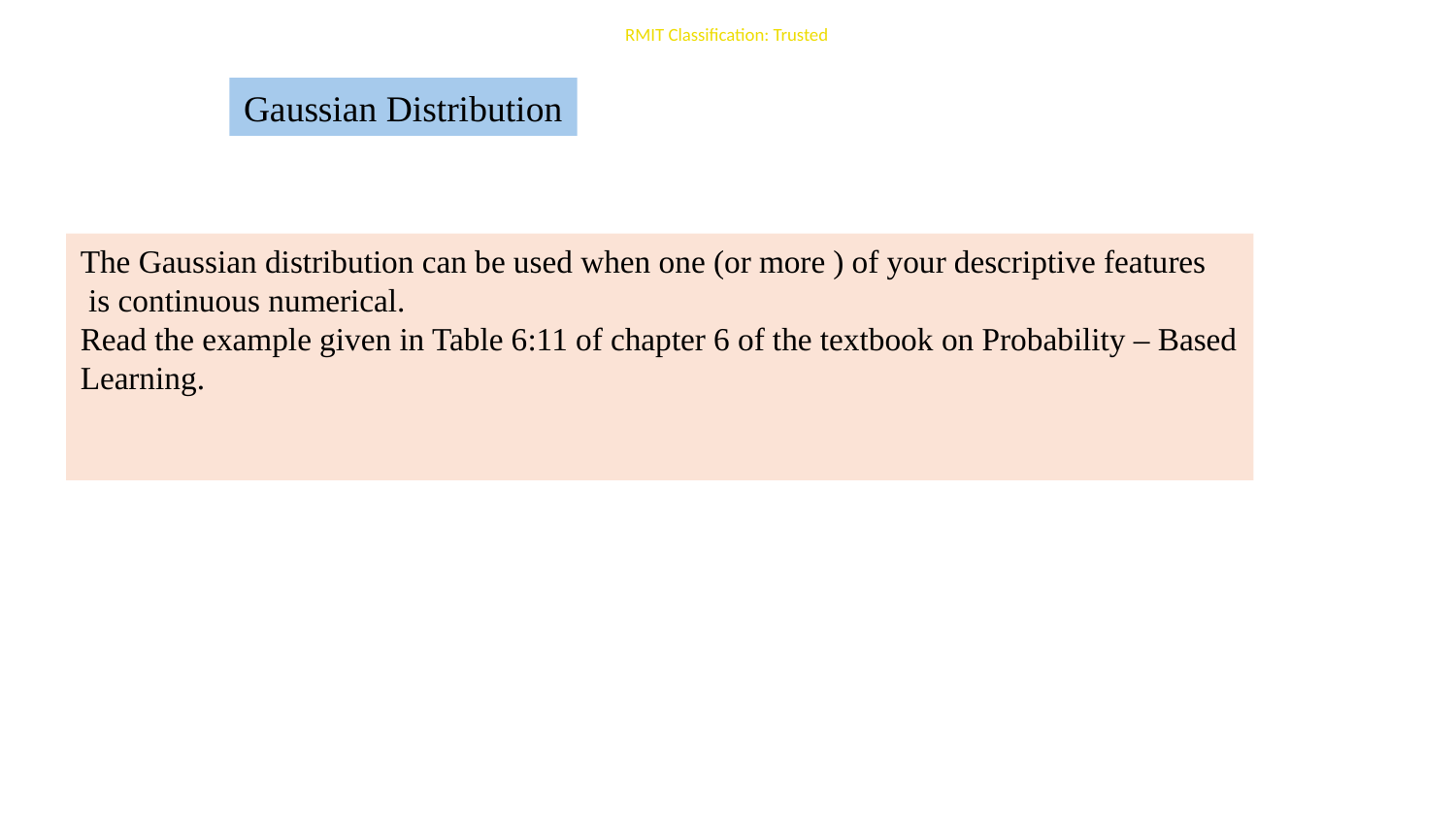

Gaussian Distribution
The Gaussian distribution can be used when one (or more ) of your descriptive features
 is continuous numerical.
Read the example given in Table 6:11 of chapter 6 of the textbook on Probability – Based
Learning.